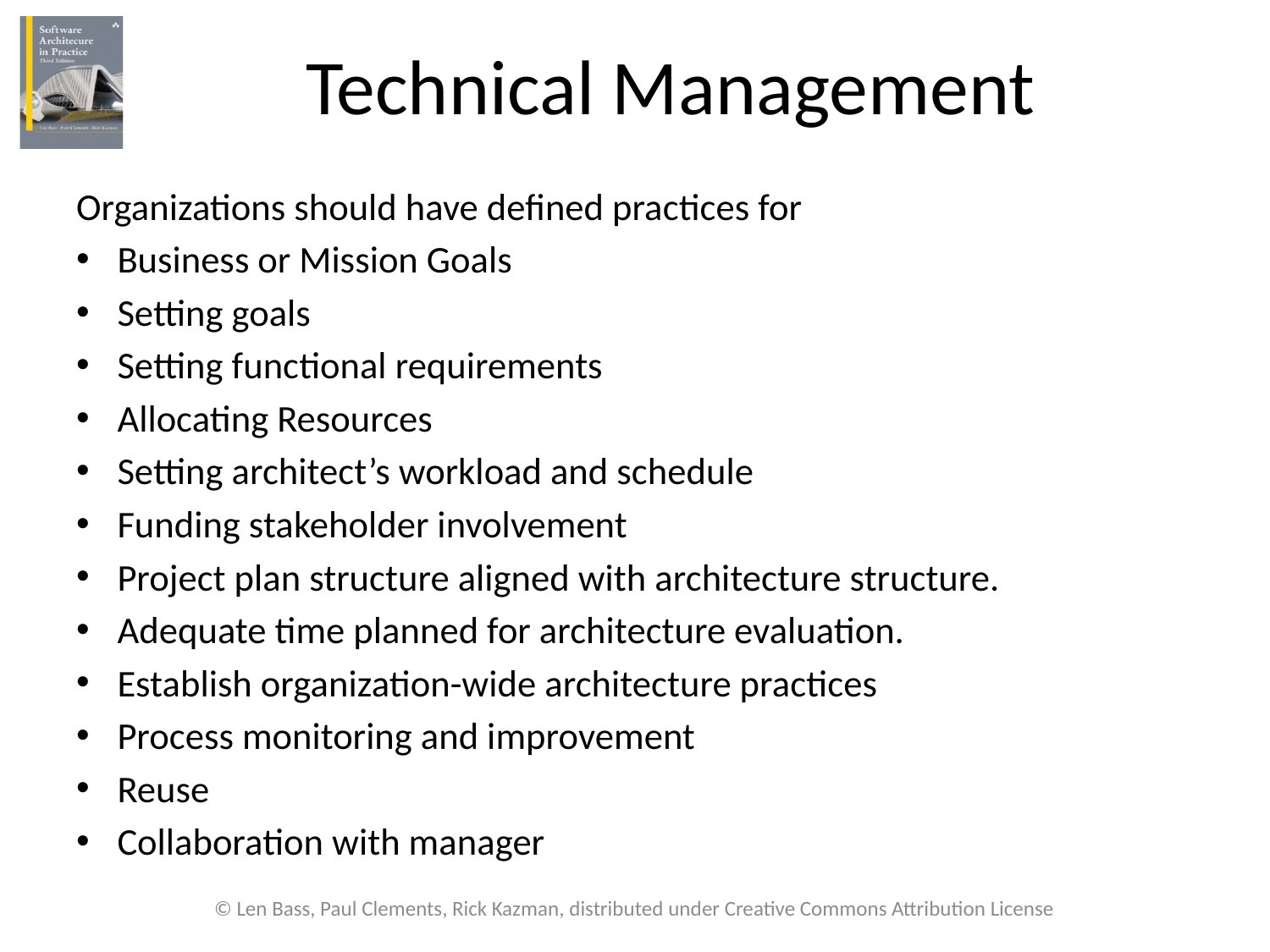

# Technical Management
Organizations should have defined practices for
Business or Mission Goals
Setting goals
Setting functional requirements
Allocating Resources
Setting architect’s workload and schedule
Funding stakeholder involvement
Project plan structure aligned with architecture structure.
Adequate time planned for architecture evaluation.
Establish organization-wide architecture practices
Process monitoring and improvement
Reuse
Collaboration with manager

© Len Bass, Paul Clements, Rick Kazman, distributed under Creative Commons Attribution License